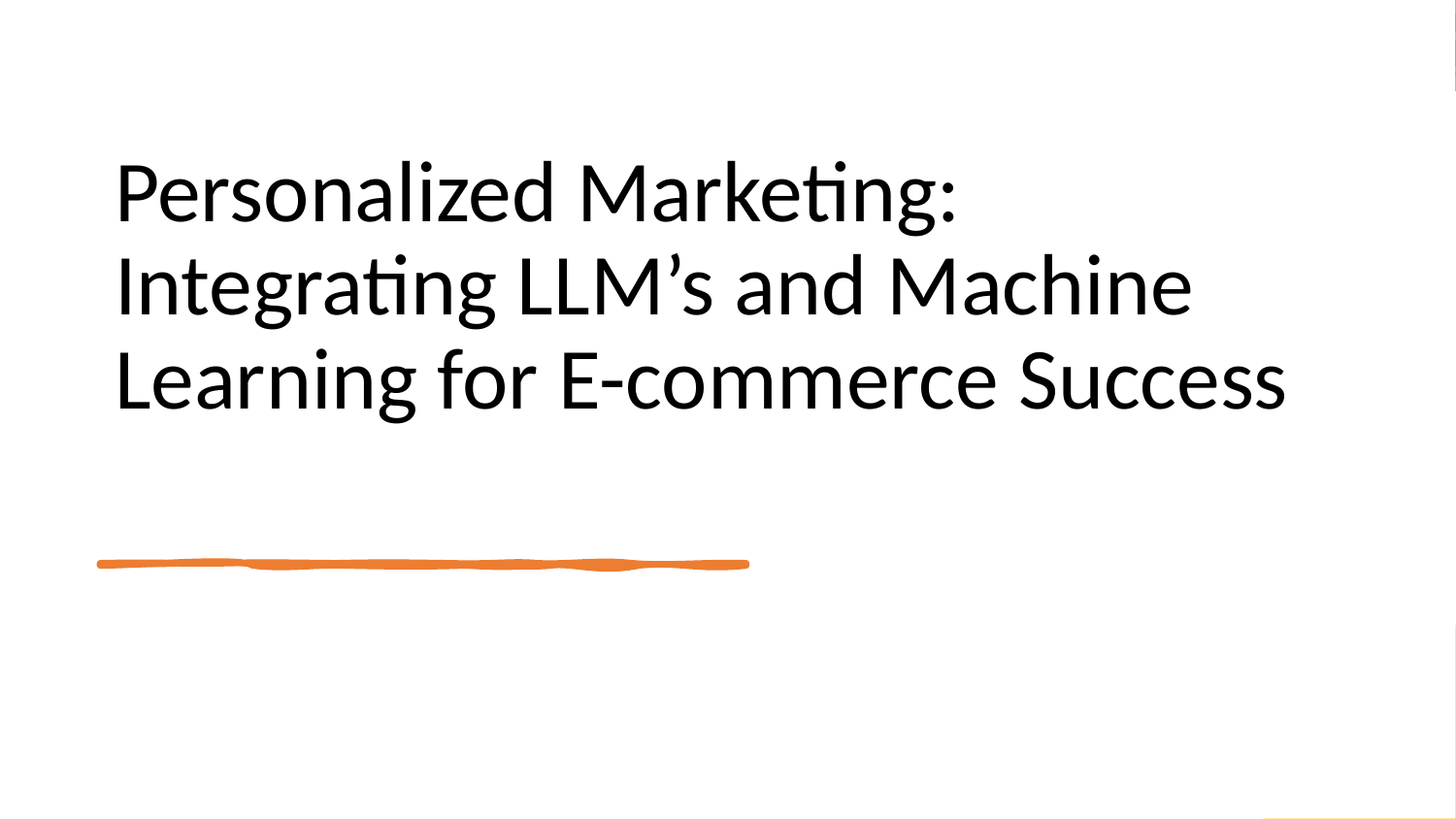

# Personalized Marketing: Integrating LLM’s and Machine Learning for E-commerce Success